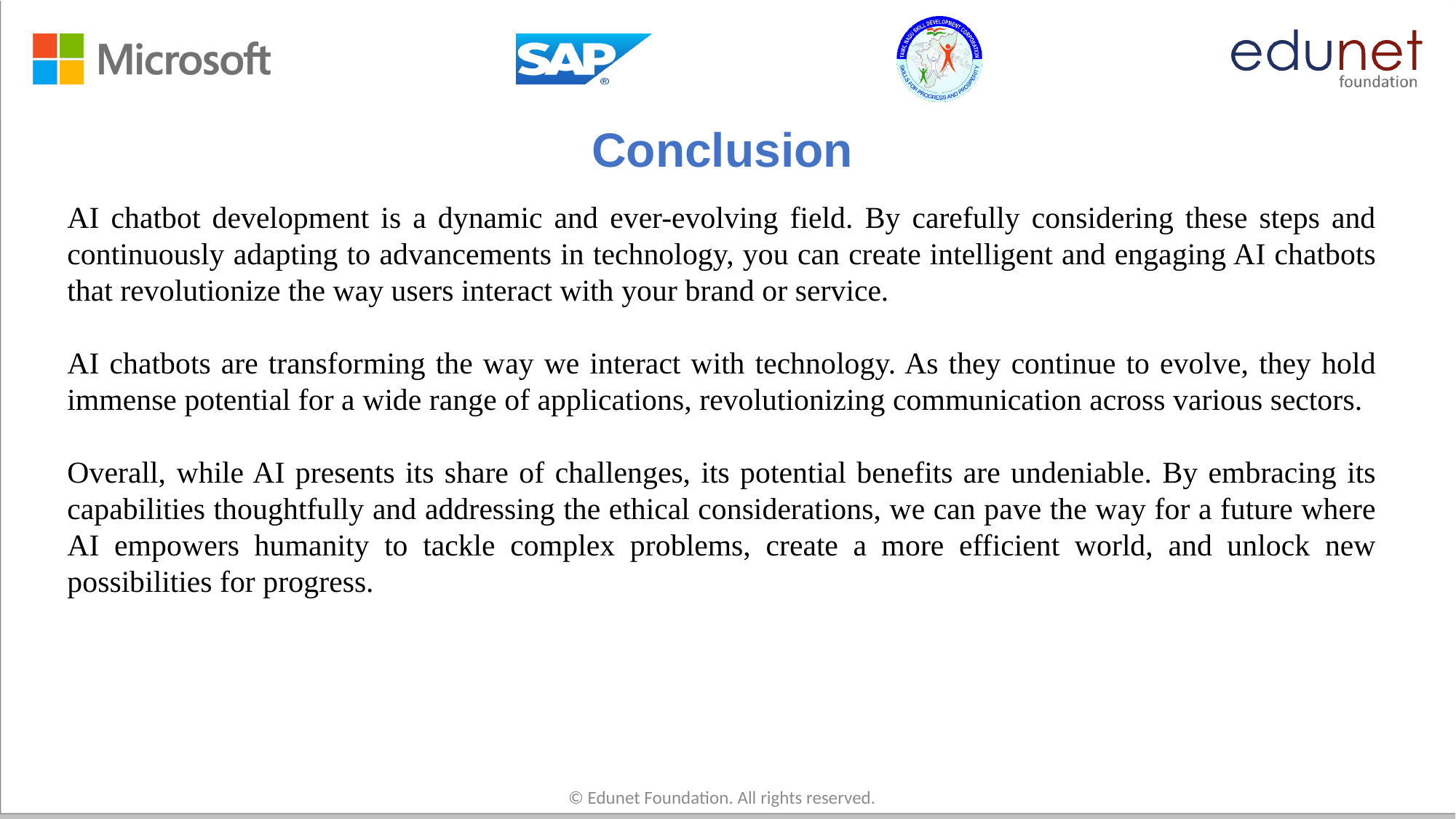

# Conclusion
AI chatbot development is a dynamic and ever-evolving field. By carefully considering these steps and continuously adapting to advancements in technology, you can create intelligent and engaging AI chatbots that revolutionize the way users interact with your brand or service.

AI chatbots are transforming the way we interact with technology. As they continue to evolve, they hold immense potential for a wide range of applications, revolutionizing communication across various sectors.

Overall, while AI presents its share of challenges, its potential benefits are undeniable. By embracing its capabilities thoughtfully and addressing the ethical considerations, we can pave the way for a future where AI empowers humanity to tackle complex problems, create a more efficient world, and unlock new possibilities for progress.
© Edunet Foundation. All rights reserved.